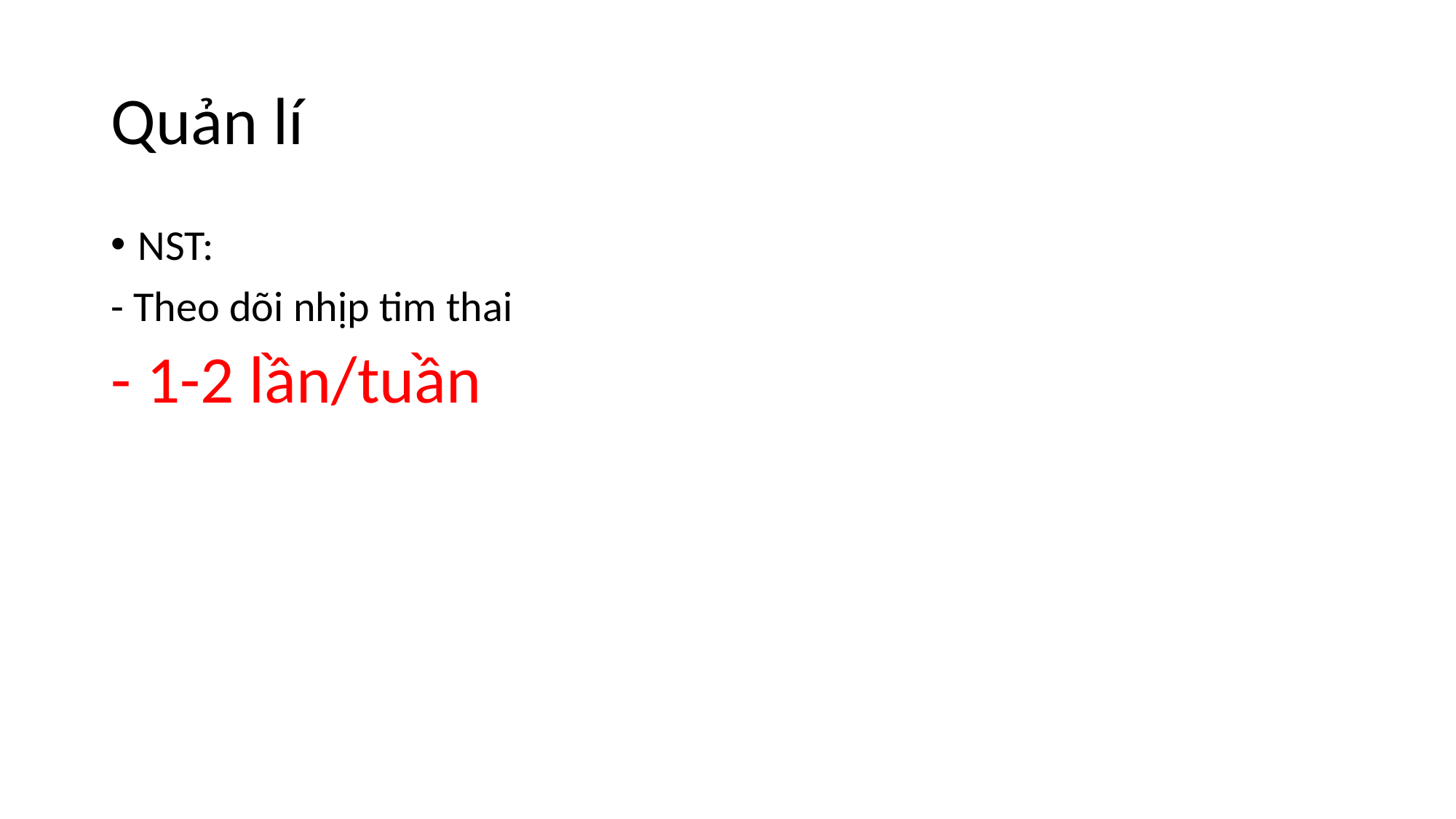

# Quản lí
NST:
- Theo dõi nhịp tim thai
- 1-2 lần/tuần